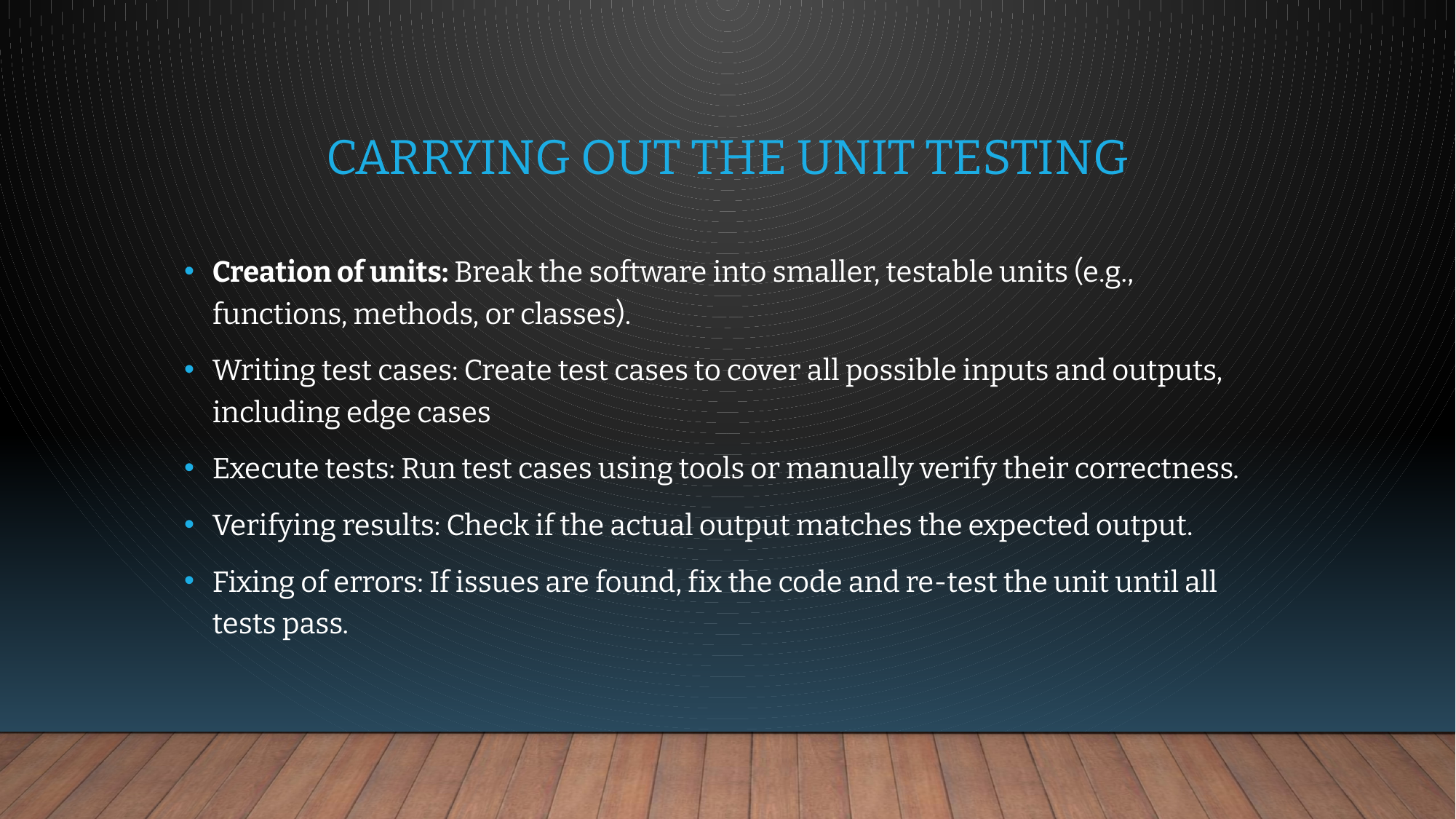

# Carrying out the Unit testing
Creation of units: Break the software into smaller, testable units (e.g., functions, methods, or classes).
Writing test cases: Create test cases to cover all possible inputs and outputs, including edge cases
Execute tests: Run test cases using tools or manually verify their correctness.
Verifying results: Check if the actual output matches the expected output.
Fixing of errors: If issues are found, fix the code and re-test the unit until all tests pass.